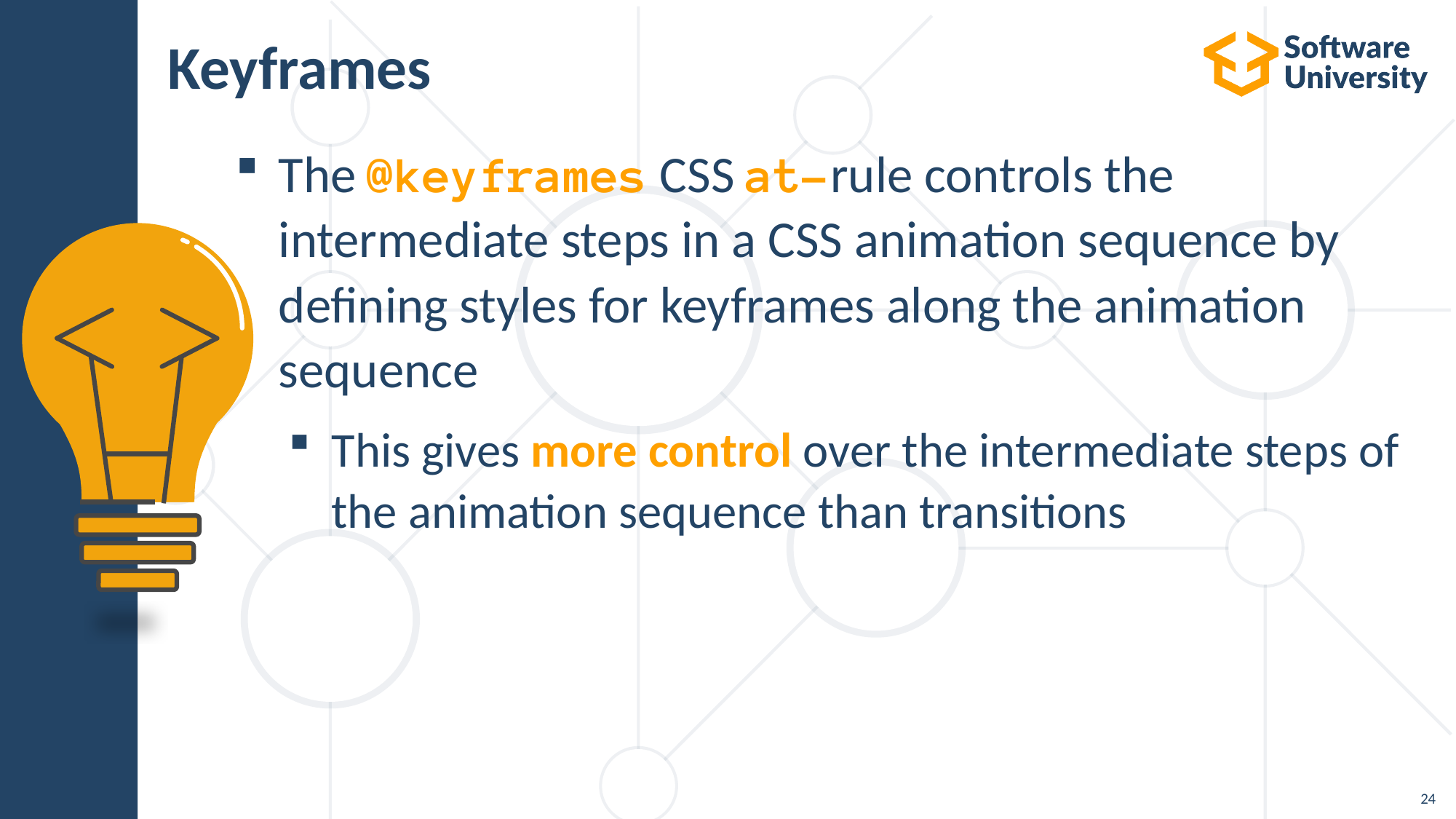

# Keyframes
The @keyframes CSS at-rule controls the intermediate steps in a CSS animation sequence by defining styles for keyframes along the animation sequence
This gives more control over the intermediate steps of the animation sequence than transitions

24